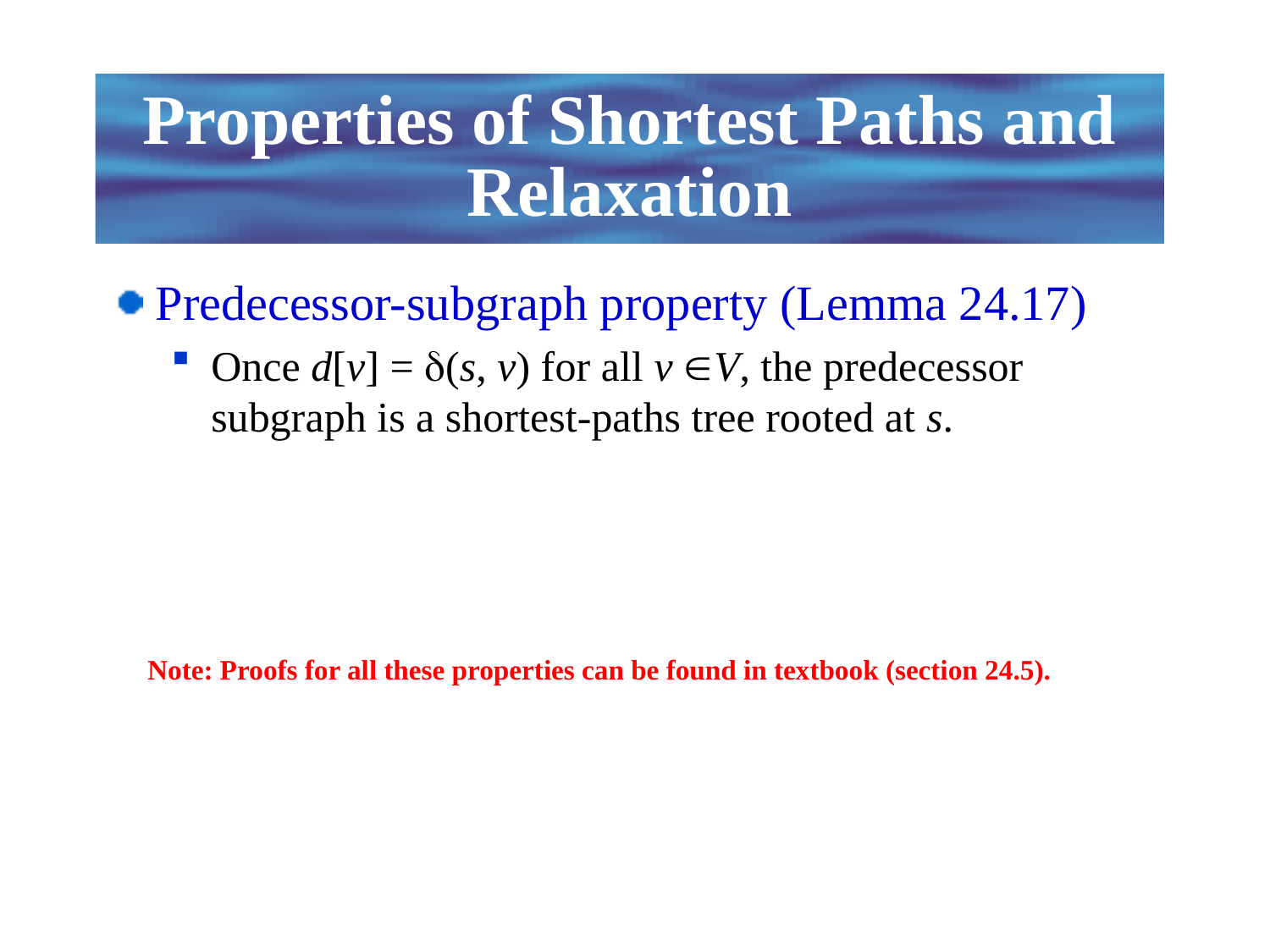

# Properties of Shortest Paths and Relaxation
Predecessor-subgraph property (Lemma 24.17)
Once d[v] = δ(s, v) for all v ∈V, the predecessor subgraph is a shortest-paths tree rooted at s.
Note: Proofs for all these properties can be found in textbook (section 24.5).